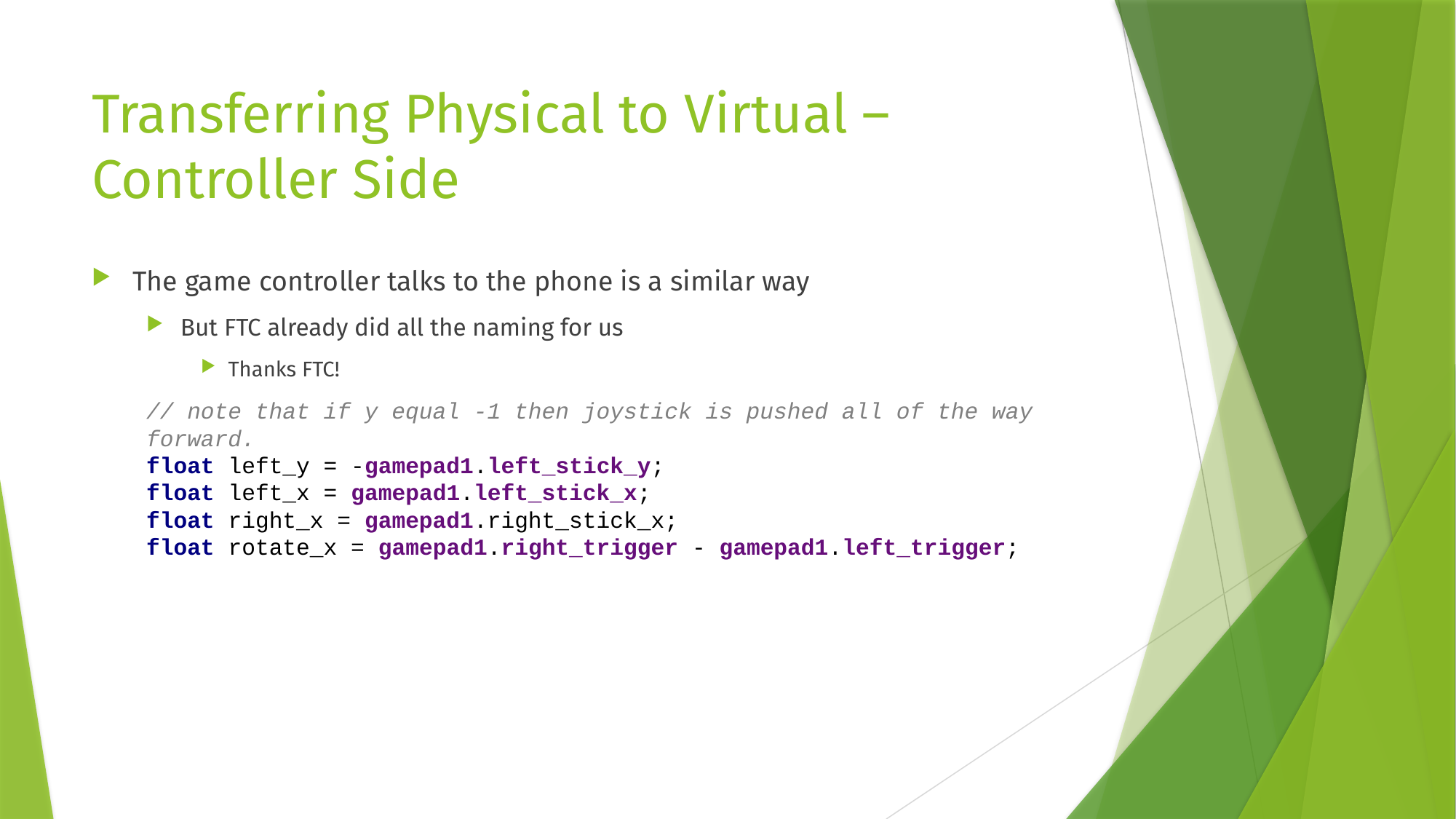

# Transferring Physical to Virtual – Controller Side
The game controller talks to the phone is a similar way
But FTC already did all the naming for us
Thanks FTC!
// note that if y equal -1 then joystick is pushed all of the way forward.
float left_y = -gamepad1.left_stick_y;
float left_x = gamepad1.left_stick_x;
float right_x = gamepad1.right_stick_x;
float rotate_x = gamepad1.right_trigger - gamepad1.left_trigger;